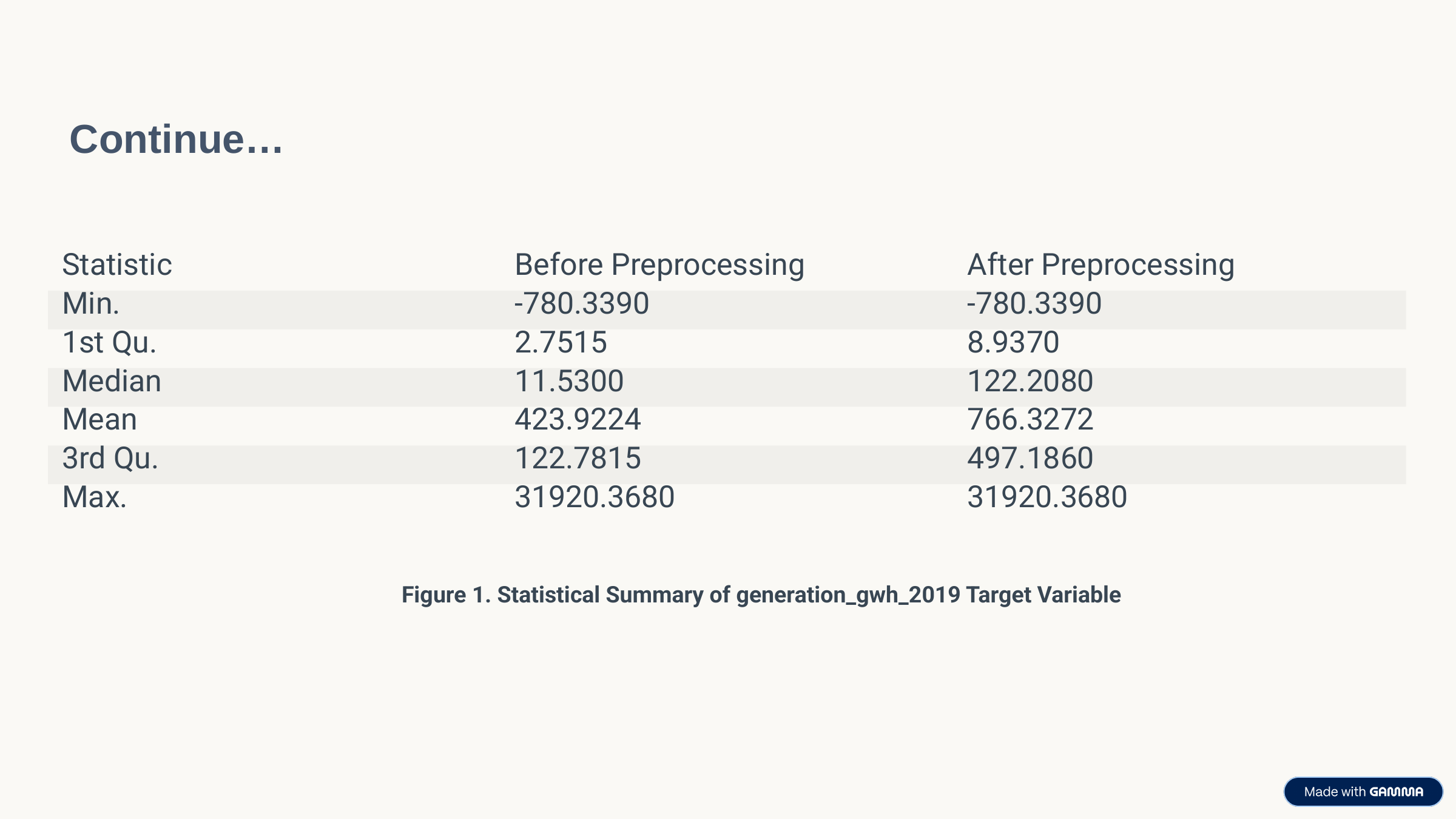

Continue…

Statistic
Before Preprocessing
After Preprocessing

Min.
-780.3390
-780.3390

1st Qu.
2.7515
8.9370

Median
11.5300
122.2080

Mean
423.9224
766.3272

3rd Qu.
122.7815
497.1860

Max.
31920.3680
31920.3680
Figure 1. Statistical Summary of generation_gwh_2019 Target Variable